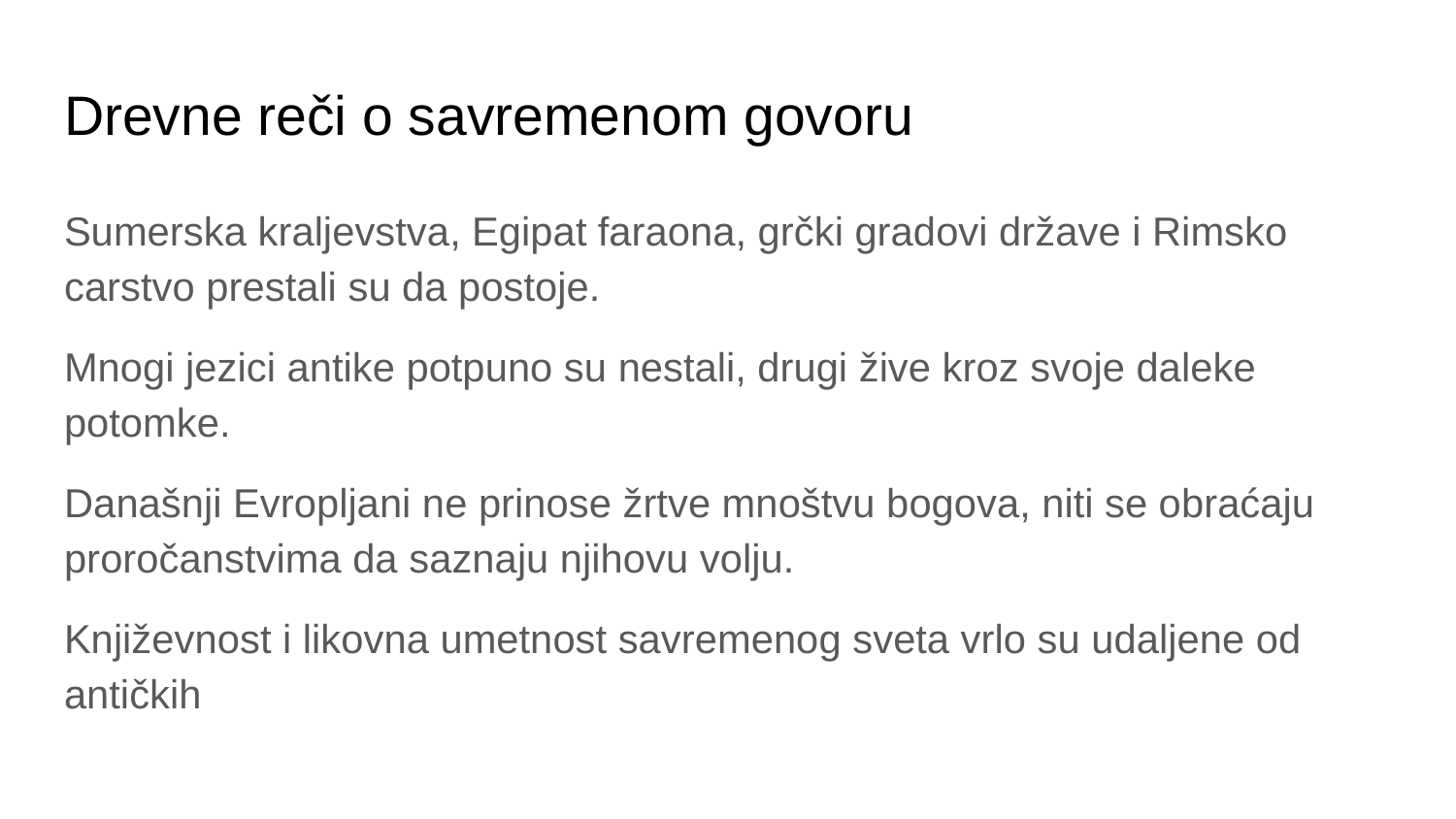

# Drevne reči o savremenom govoru
Sumerska kraljevstva, Egipat faraona, grčki gradovi države i Rimsko carstvo prestali su da postoje.
Mnogi jezici antike potpuno su nestali, drugi žive kroz svoje daleke potomke.
Današnji Evropljani ne prinose žrtve mnoštvu bogova, niti se obraćaju proročanstvima da saznaju njihovu volju.
Književnost i likovna umetnost savremenog sveta vrlo su udaljene od antičkih